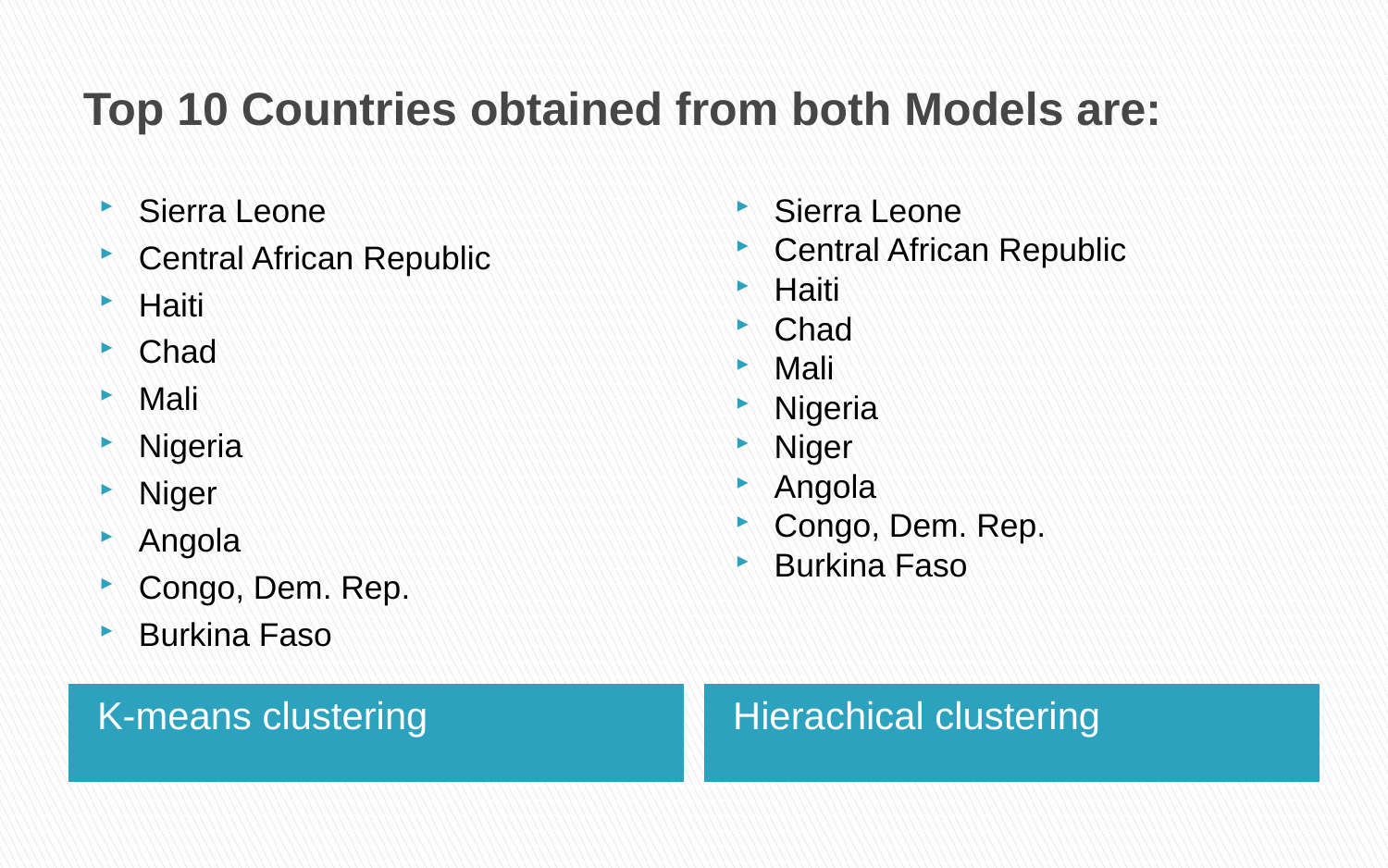

# Top 10 Countries obtained from both Models are:
Sierra Leone
Central African Republic
Haiti
Chad
Mali
Nigeria
Niger
Angola
Congo, Dem. Rep.
Burkina Faso

Sierra Leone
Central African Republic
Haiti
Chad
Mali
Nigeria
Niger
Angola
Congo, Dem. Rep.
Burkina Faso

K-means clustering

Hierachical clustering